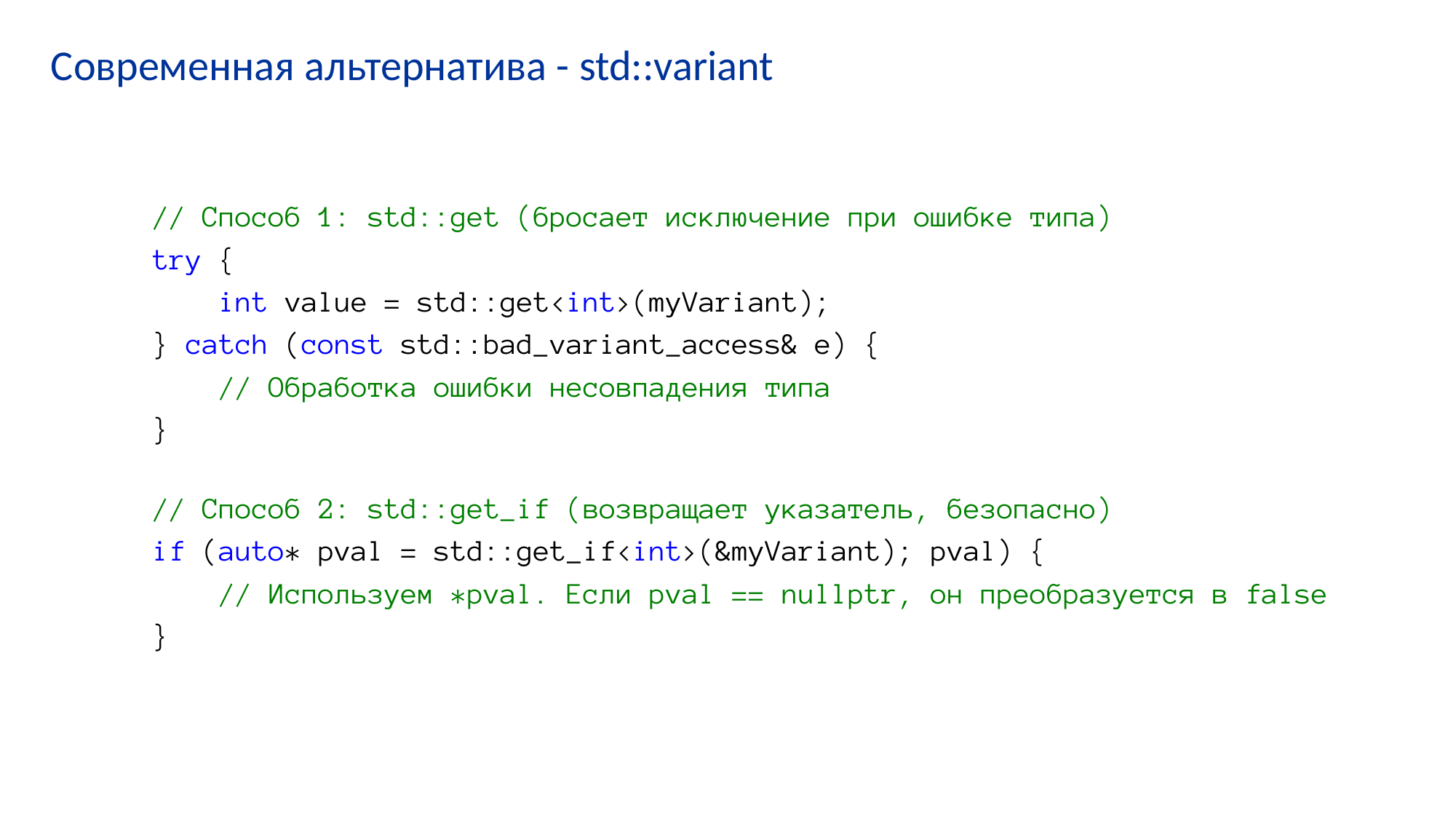

# Современная альтернатива - std::variant
// Способ 1: std::get (бросает исключение при ошибке типа)
try {
    int value = std::get<int>(myVariant);
} catch (const std::bad_variant_access& e) {
    // Обработка ошибки несовпадения типа
}
// Способ 2: std::get_if (возвращает указатель, безопасно)
if (auto* pval = std::get_if<int>(&myVariant); pval) {
    // Используем *pval. Если pval == nullptr, он преобразуется в false
}